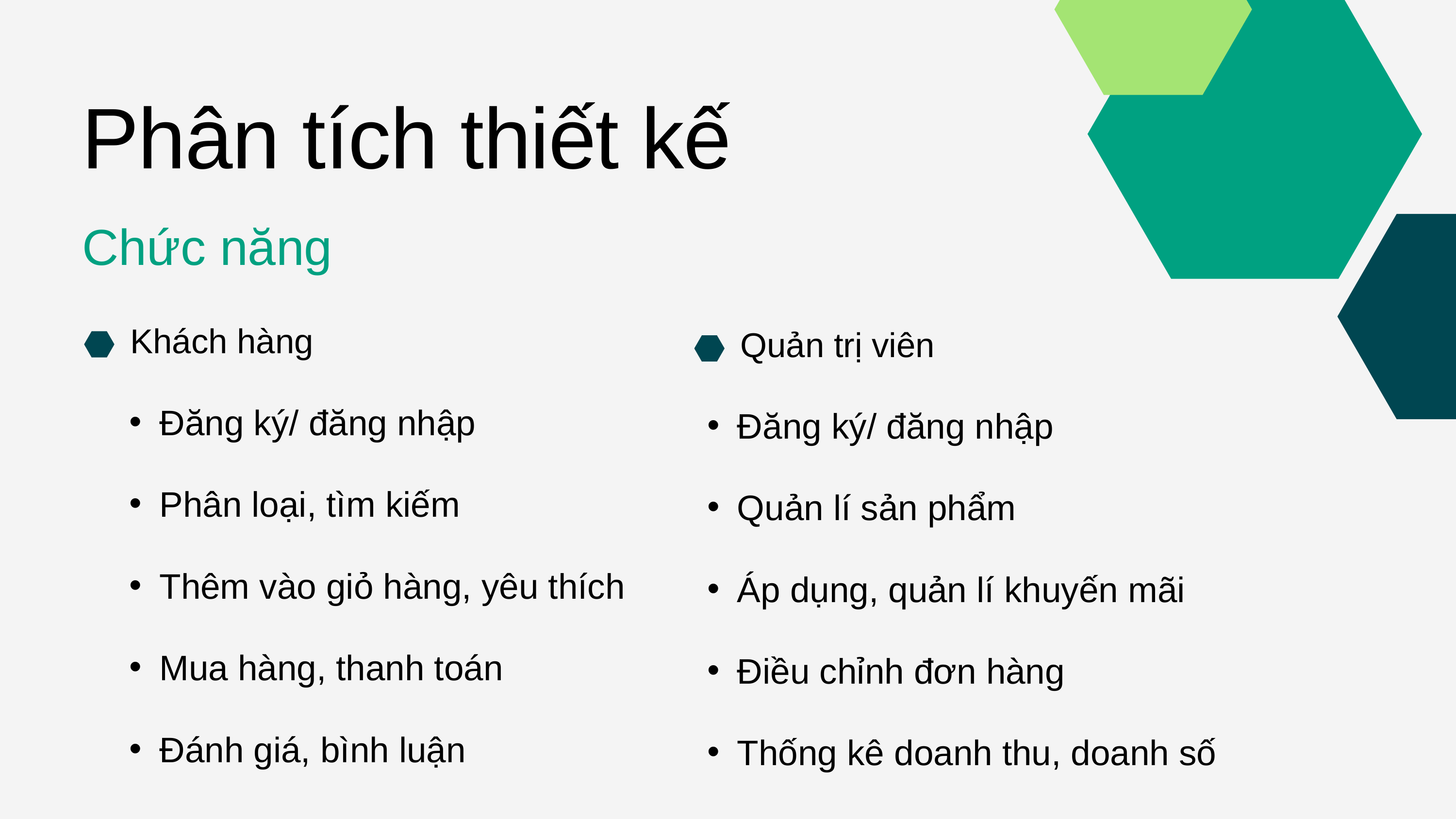

Phân tích thiết kế

Chức năng
Khách hàng
Quản trị viên

Đăng ký/ đăng nhập
Phân loại, tìm kiếm
Thêm vào giỏ hàng, yêu thích
Mua hàng, thanh toán
Đánh giá, bình luận
Đăng ký/ đăng nhập
Quản lí sản phẩm
Áp dụng, quản lí khuyến mãi
Điều chỉnh đơn hàng
Thống kê doanh thu, doanh số